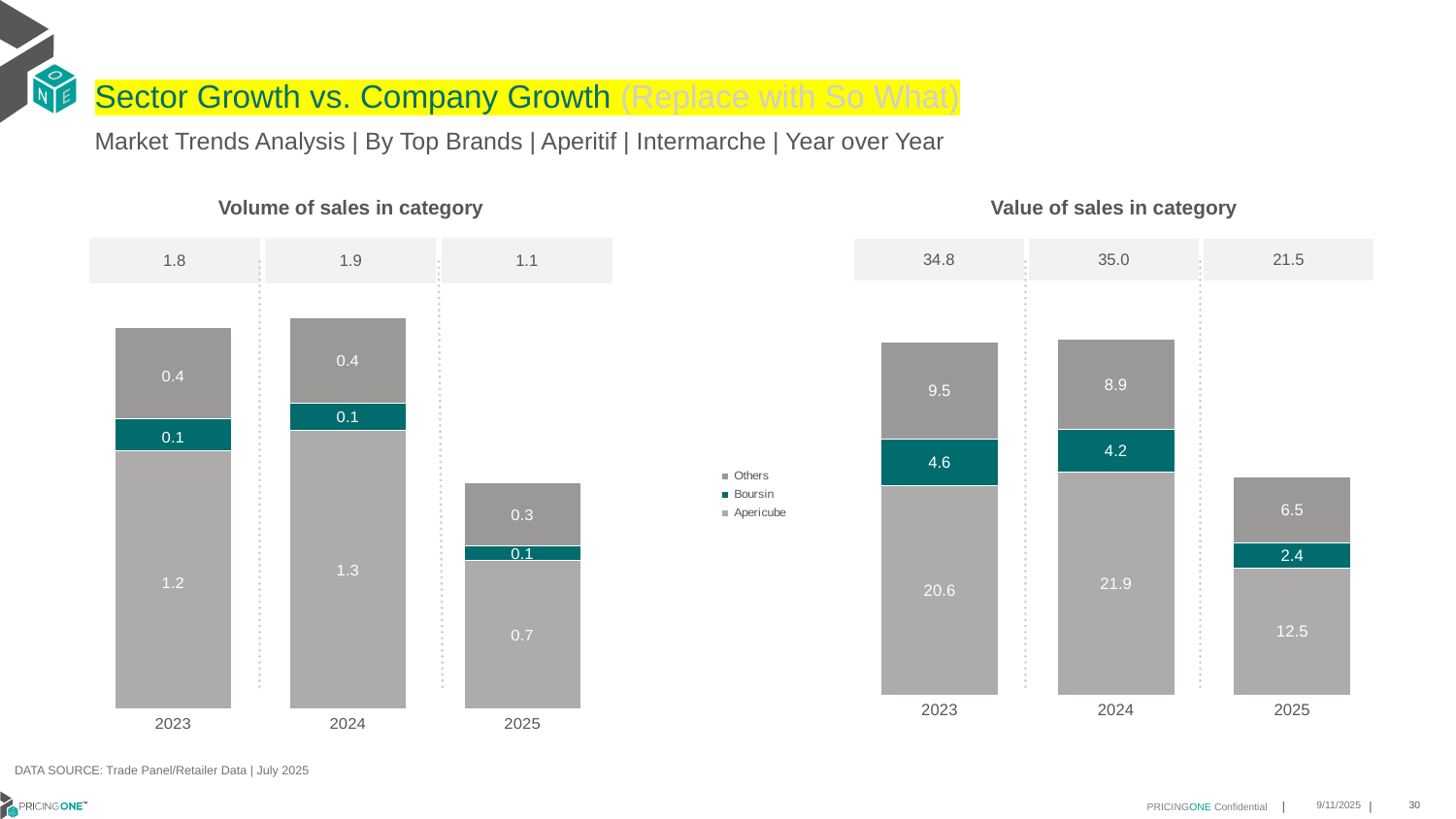

# Sector Growth vs. Company Growth (Replace with So What)
Market Trends Analysis | By Top Brands | Aperitif | Intermarche | Year over Year
| Value of sales in category |  |  |
| --- | --- | --- |
| 34.8 | 35.0 | 21.5 |
| Volume of sales in category |  |  |
| --- | --- | --- |
| 1.8 | 1.9 | 1.1 |

### Chart

| Category | Apericube | Boursin | Others |
|---|---|---|---|
| 2023 | 20.573236 | 4.641131 | 9.546676 |
| 2024 | 21.941512 | 4.194089 | 8.899888 |
| 2025 | 12.522052 | 2.429565 | 6.546476 |

### Chart

| Category | Apericube | Boursin | Others |
|---|---|---|---|
| 2023 | 1.22862 | 0.149859 | 0.434808 |
| 2024 | 1.324183 | 0.129215 | 0.406467 |
| 2025 | 0.704939 | 0.070191 | 0.301024 |
DATA SOURCE: Trade Panel/Retailer Data | July 2025

9/11/2025
30